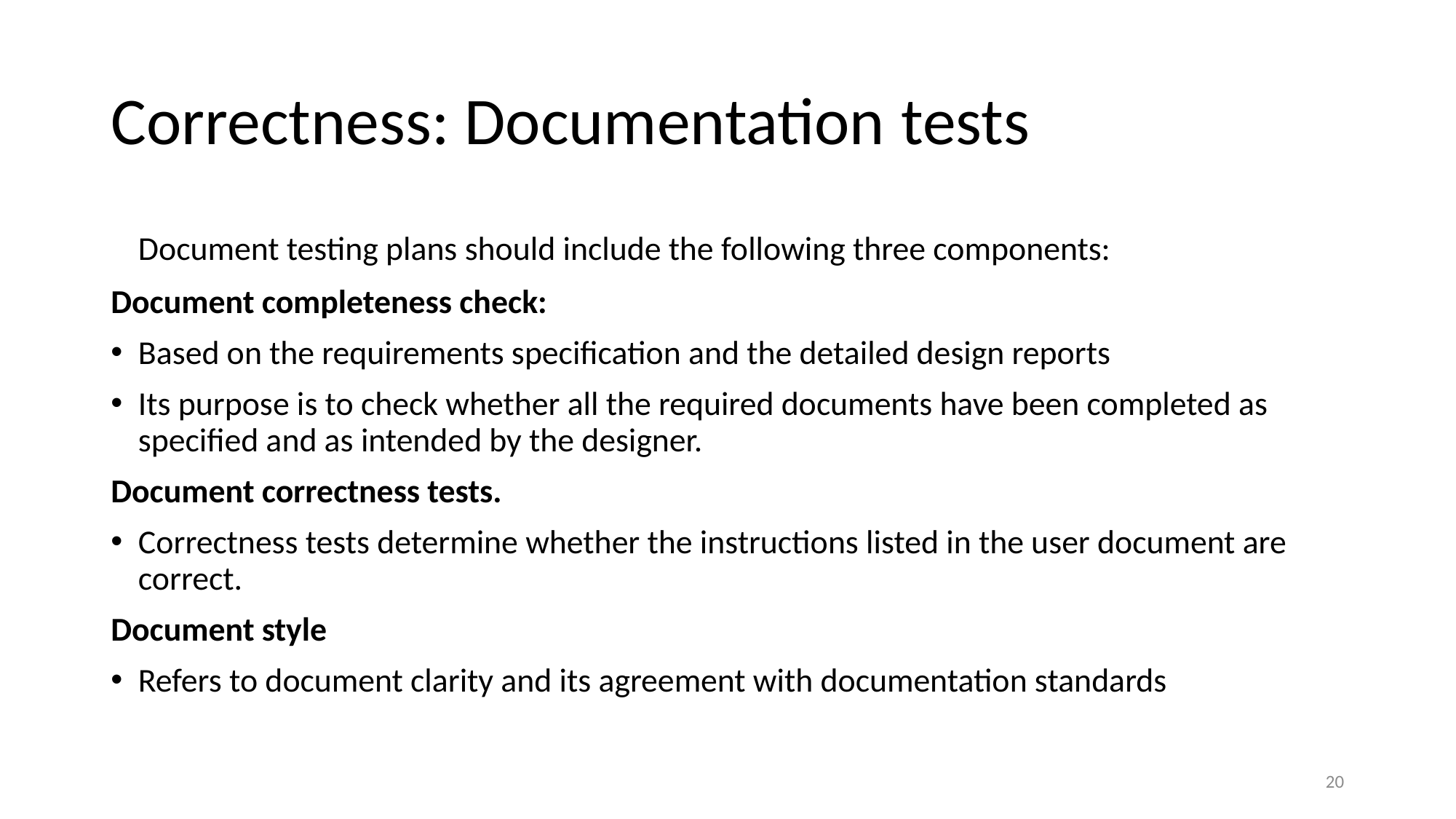

# Correctness: Documentation tests
	Document testing plans should include the following three components:
Document completeness check:
Based on the requirements specification and the detailed design reports
Its purpose is to check whether all the required documents have been completed as specified and as intended by the designer.
Document correctness tests.
Correctness tests determine whether the instructions listed in the user document are correct.
Document style
Refers to document clarity and its agreement with documentation standards
20